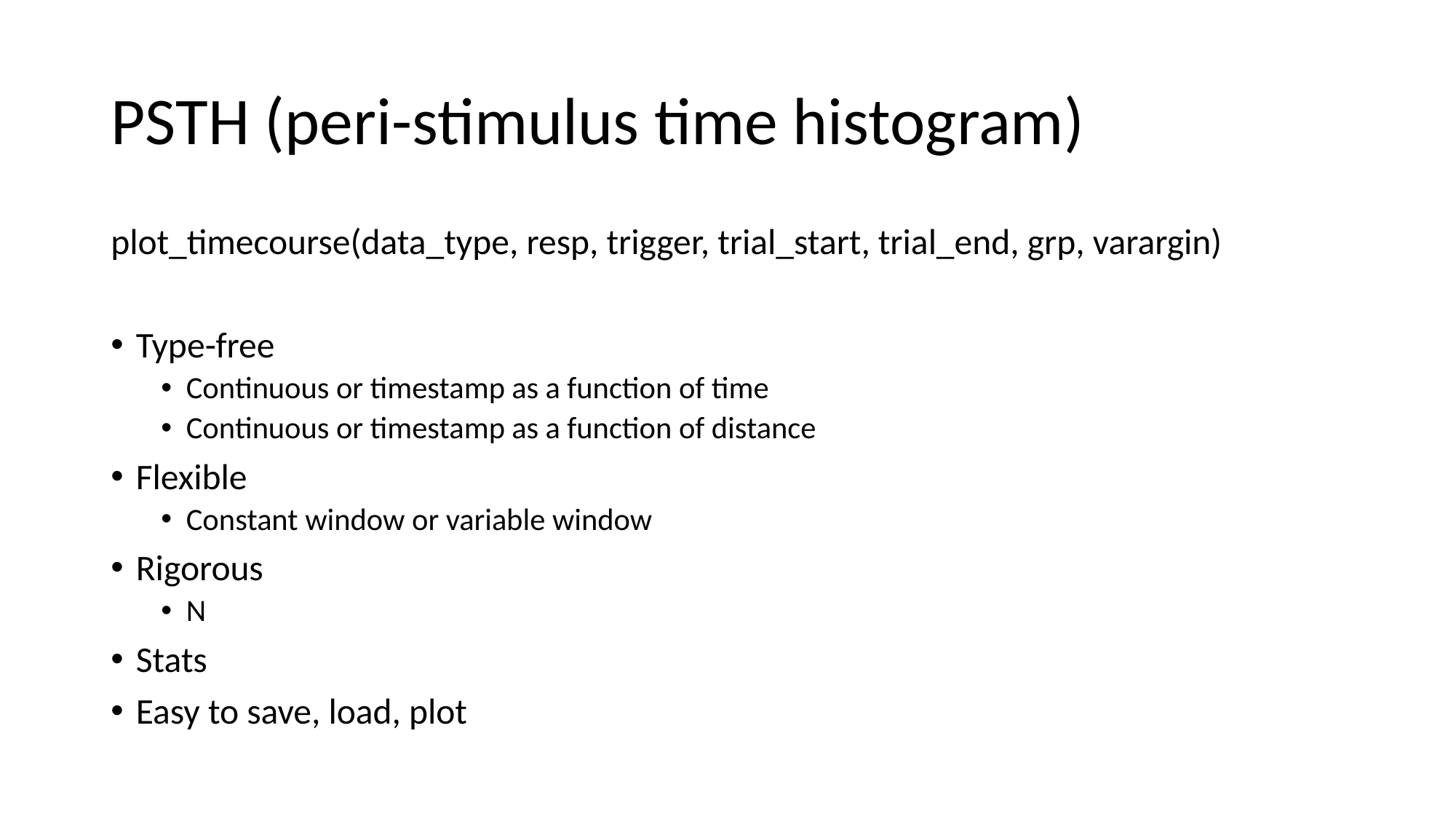

# PSTH (peri-stimulus time histogram)
plot_timecourse(data_type, resp, trigger, trial_start, trial_end, grp, varargin)

Type-free
Continuous or timestamp as a function of time
Continuous or timestamp as a function of distance
Flexible
Constant window or variable window
Rigorous
N
Stats
Easy to save, load, plot